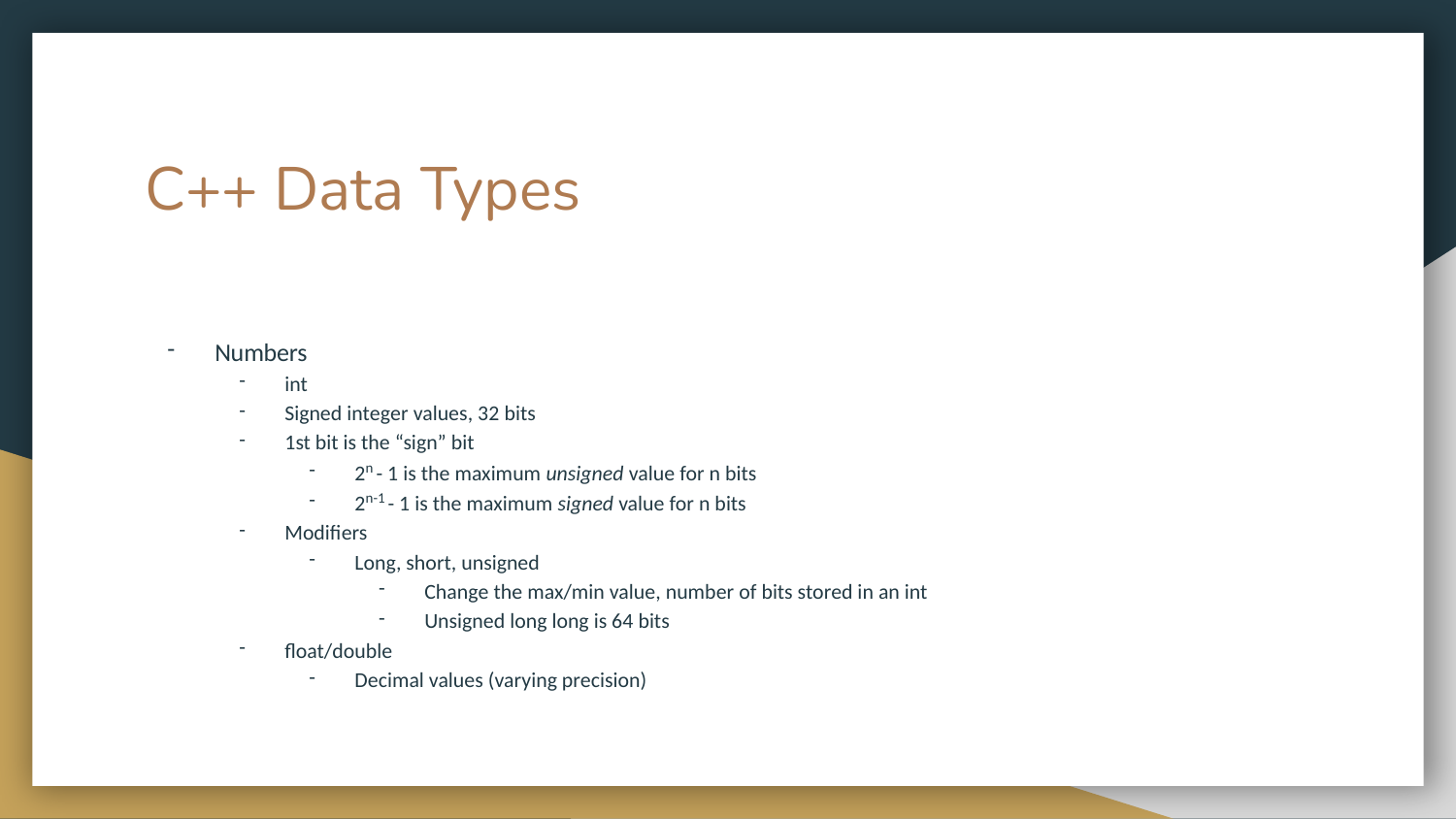

# C++ Data Types
Numbers
int
Signed integer values, 32 bits
1st bit is the “sign” bit
2n - 1 is the maximum unsigned value for n bits
2n-1 - 1 is the maximum signed value for n bits
Modifiers
Long, short, unsigned
Change the max/min value, number of bits stored in an int
Unsigned long long is 64 bits
float/double
Decimal values (varying precision)